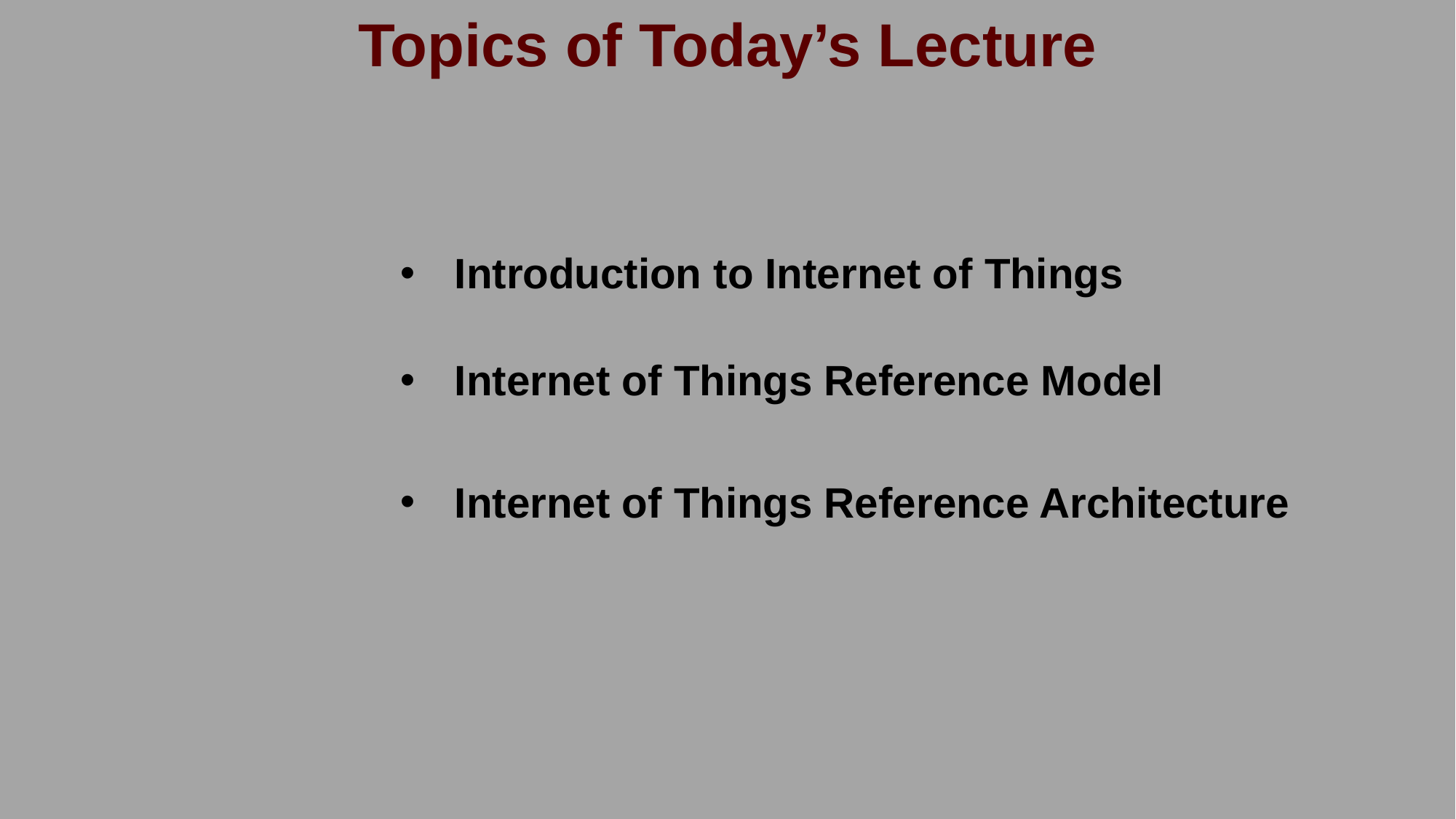

# Topics of Today’s Lecture
Introduction to Internet of Things

Internet of Things Reference Model

Internet of Things Reference Architecture